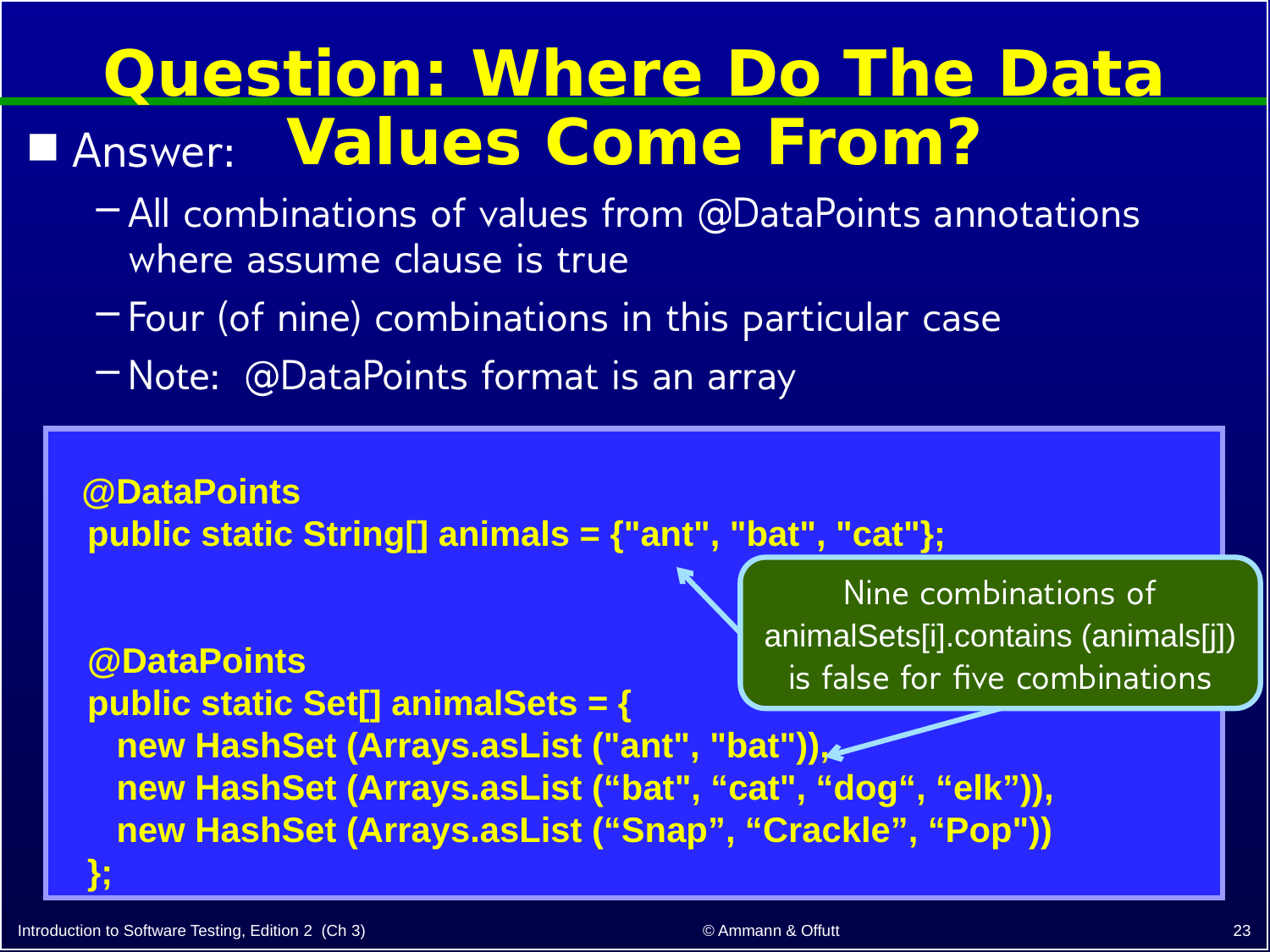

# Question: Where Do The Data Values Come From?
Answer:
All combinations of values from @DataPoints annotations where assume clause is true
Four (of nine) combinations in this particular case
Note:  @DataPoints format is an array

   @DataPoints
   public static String[] animals = {"ant", "bat", "cat"};

   @DataPoints
   public static Set[] animalSets = {
      new HashSet (Arrays.asList ("ant", "bat")),
      new HashSet (Arrays.asList (“bat", “cat", “dog“, “elk”)),
      new HashSet (Arrays.asList (“Snap”, “Crackle”, “Pop"))
   };
Nine combinations of
animalSets[i].contains (animals[j]) is false for five combinations
23
© Ammann & Offutt
Introduction to Software Testing, Edition 2  (Ch 3)